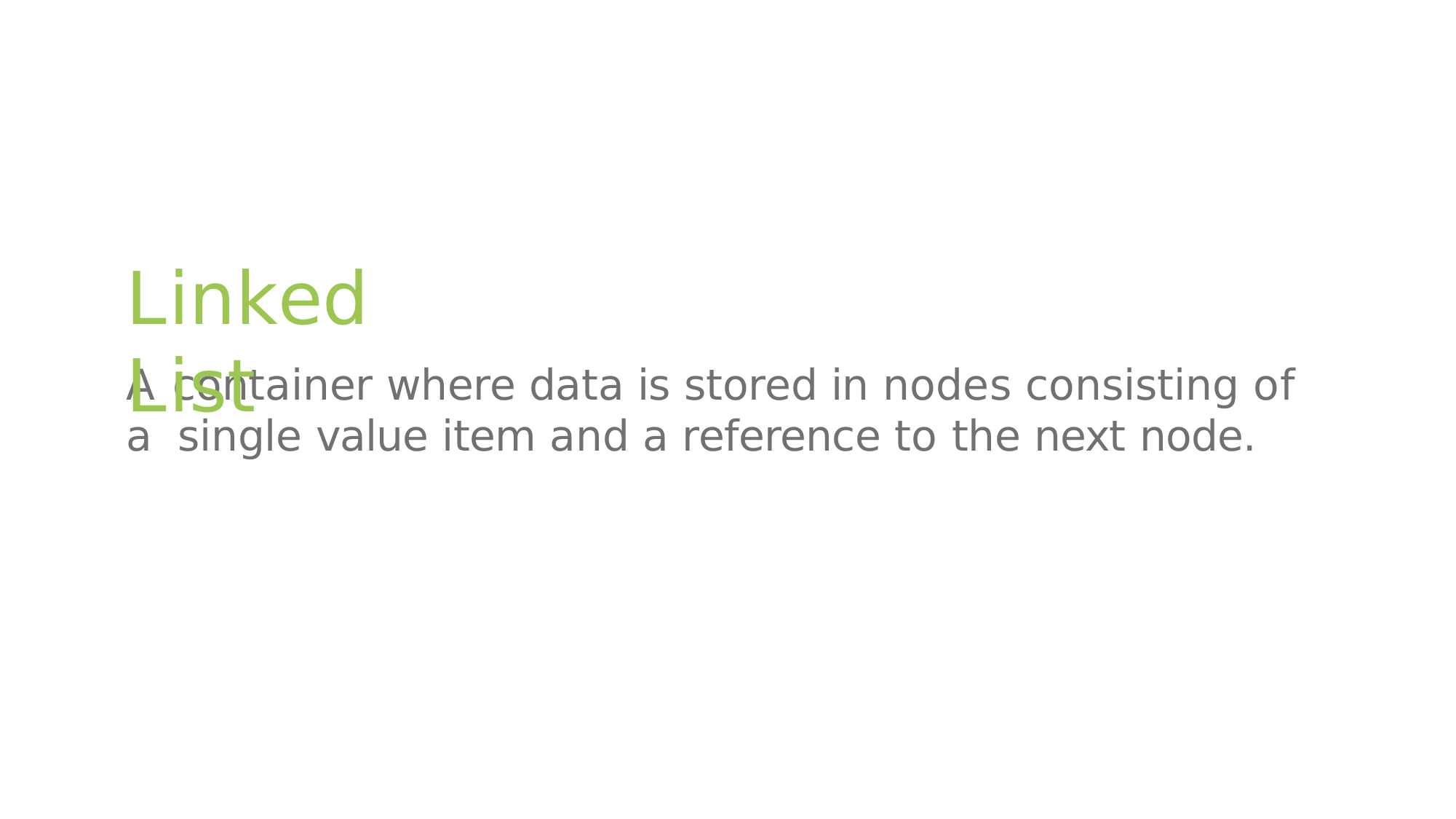

Linked List
A container where data is stored in nodes consisting of a  single value item and a reference to the next node.
3